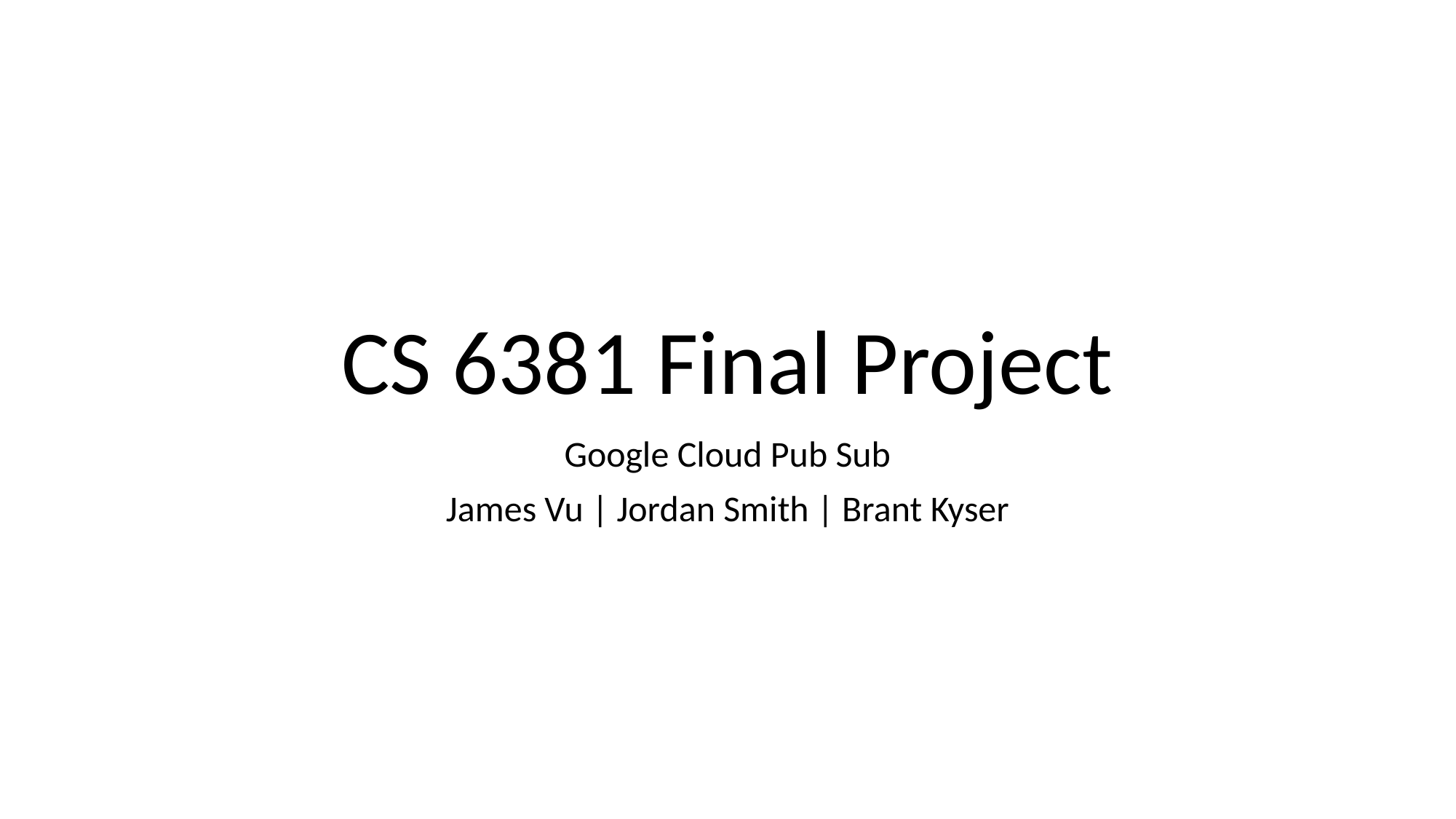

# CS 6381 Final Project
Google Cloud Pub Sub
James Vu | Jordan Smith | Brant Kyser